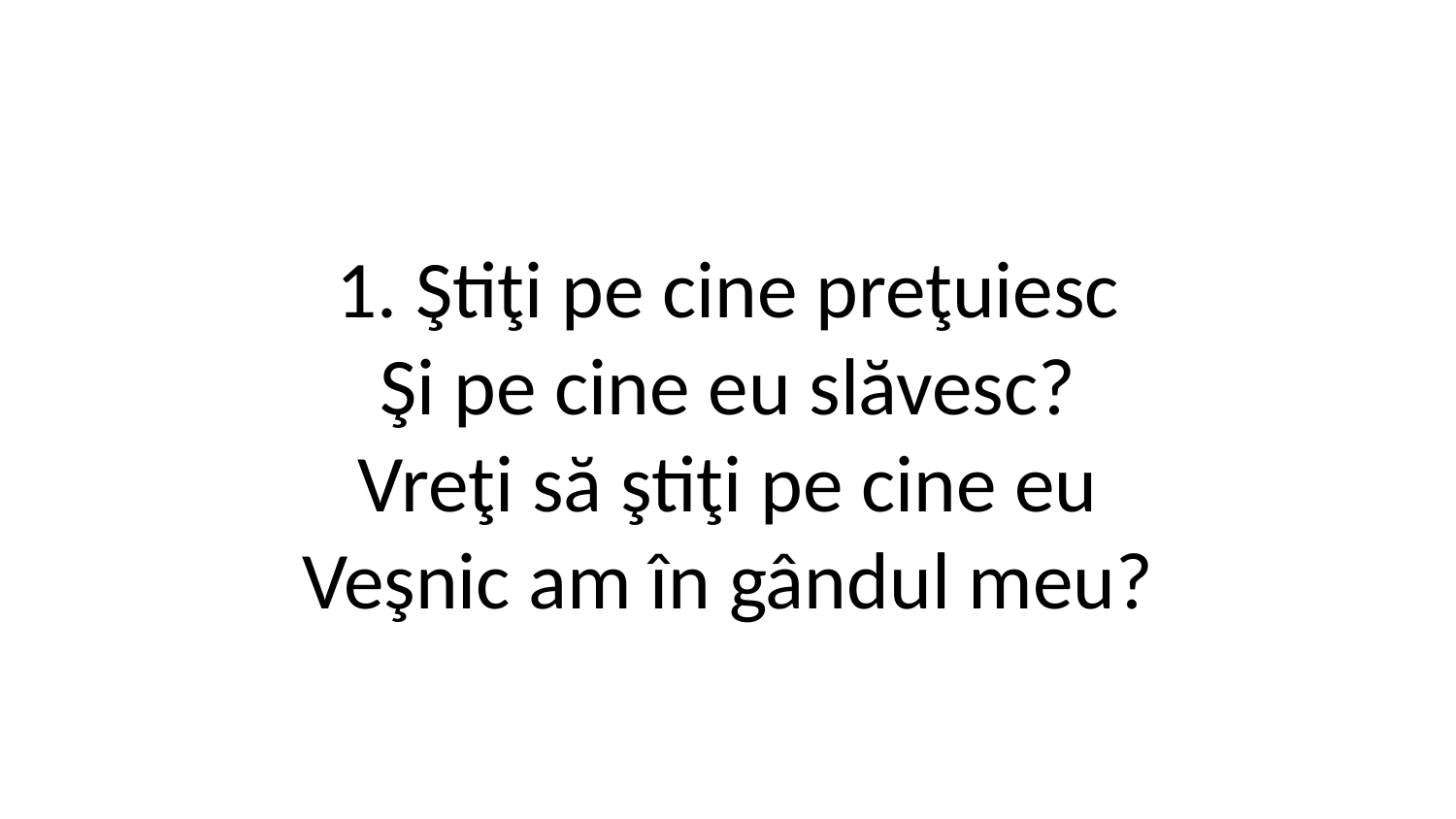

1. Ştiţi pe cine preţuiesc
Şi pe cine eu slăvesc?
Vreţi să ştiţi pe cine eu
Veşnic am în gândul meu?